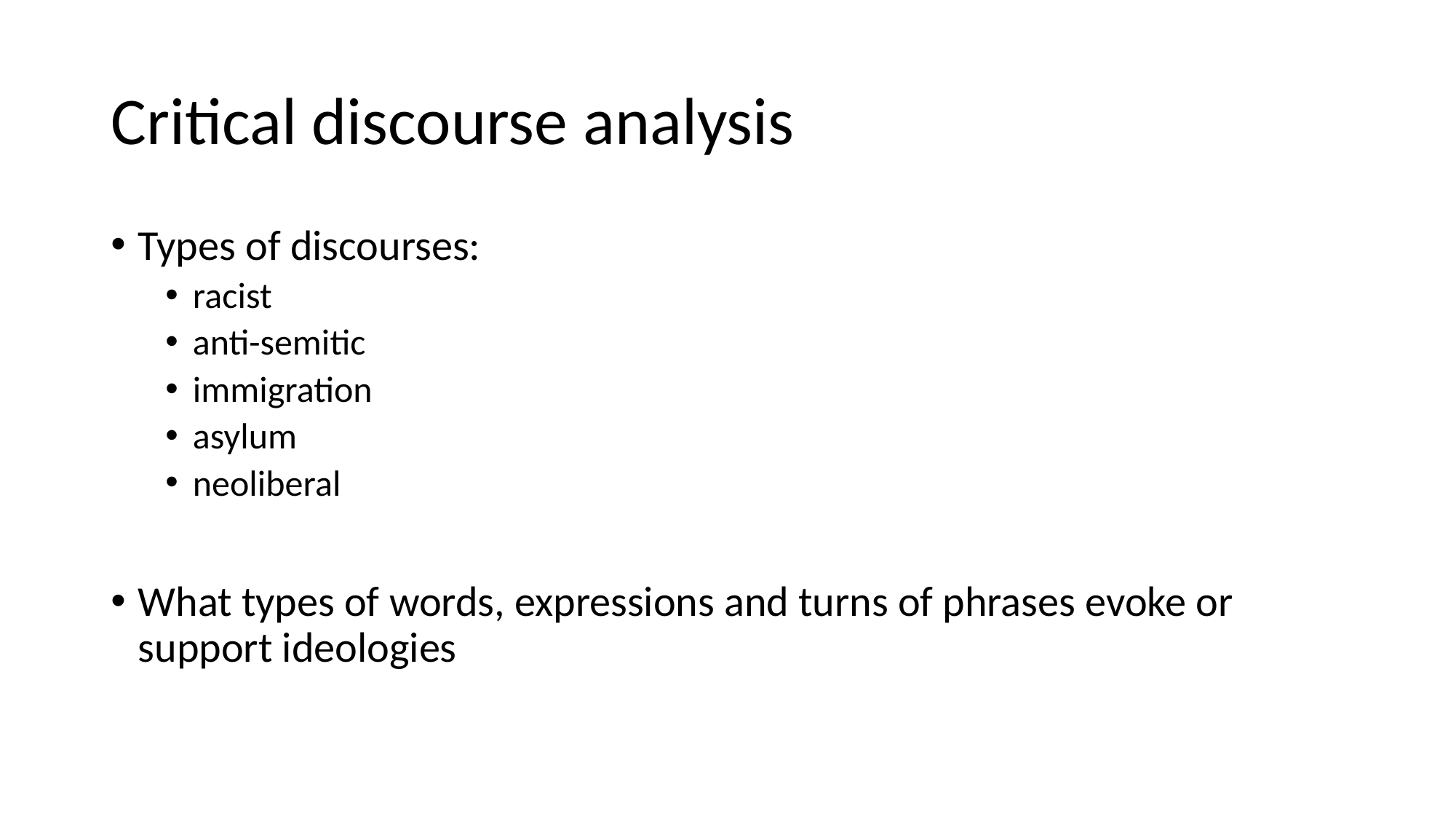

# Critical discourse analysis
Types of discourses:
racist
anti-semitic
immigration
asylum
neoliberal

What types of words, expressions and turns of phrases evoke or support ideologies